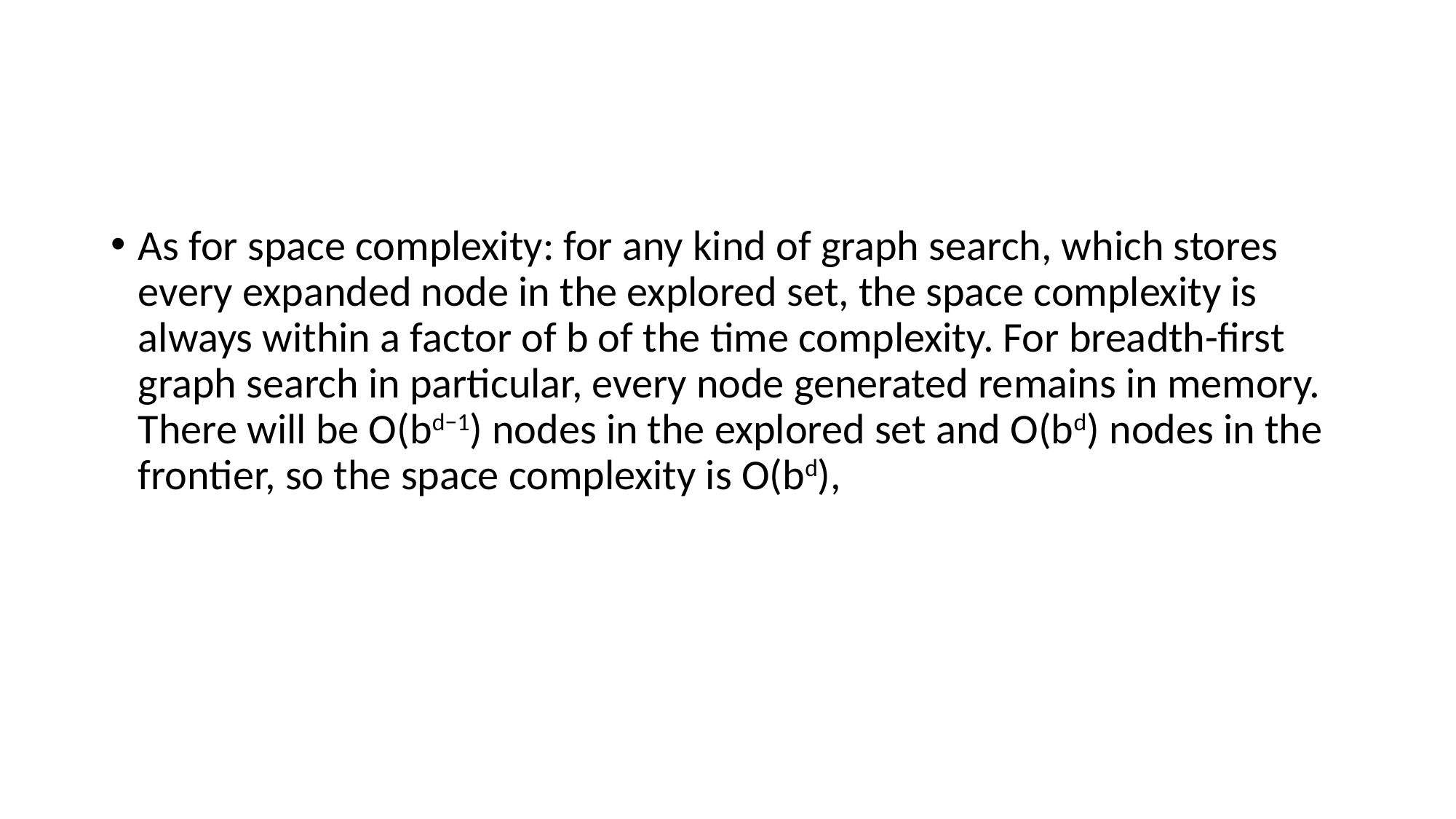

#
As for space complexity: for any kind of graph search, which stores every expanded node in the explored set, the space complexity is always within a factor of b of the time complexity. For breadth-first graph search in particular, every node generated remains in memory. There will be O(bd−1) nodes in the explored set and O(bd) nodes in the frontier, so the space complexity is O(bd),